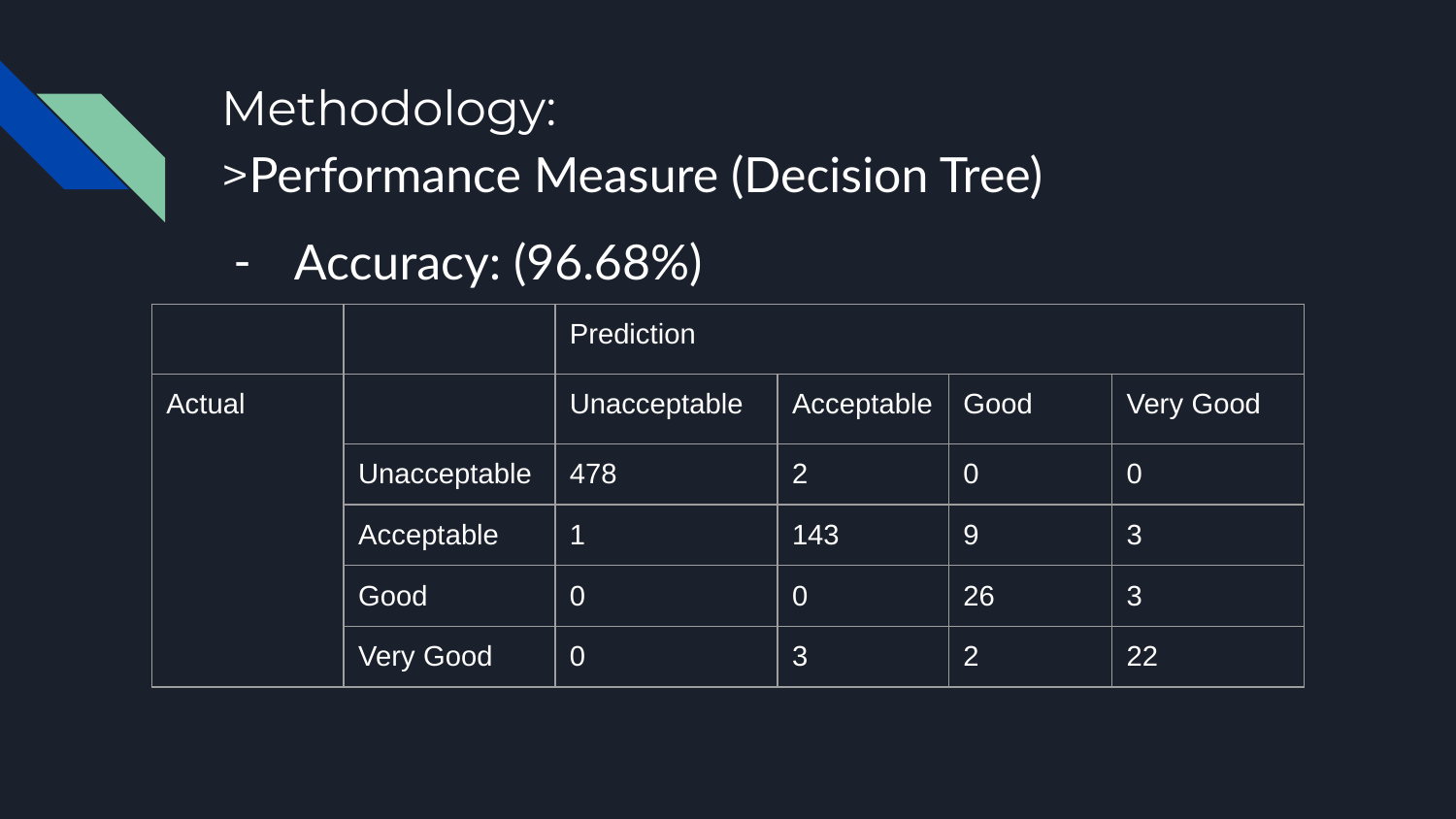

# Methodology:
>Performance Measure (Decision Tree)
Accuracy: (96.68%)

|  |  | Prediction |  |  |  |
| --- | --- | --- | --- | --- | --- |
| Actual |  | Unacceptable | Acceptable | Good | Very Good |
|  | Unacceptable | 478 | 2 | 0 | 0 |
|  | Acceptable | 1 | 143 | 9 | 3 |
|  | Good | 0 | 0 | 26 | 3 |
|  | Very Good | 0 | 3 | 2 | 22 |